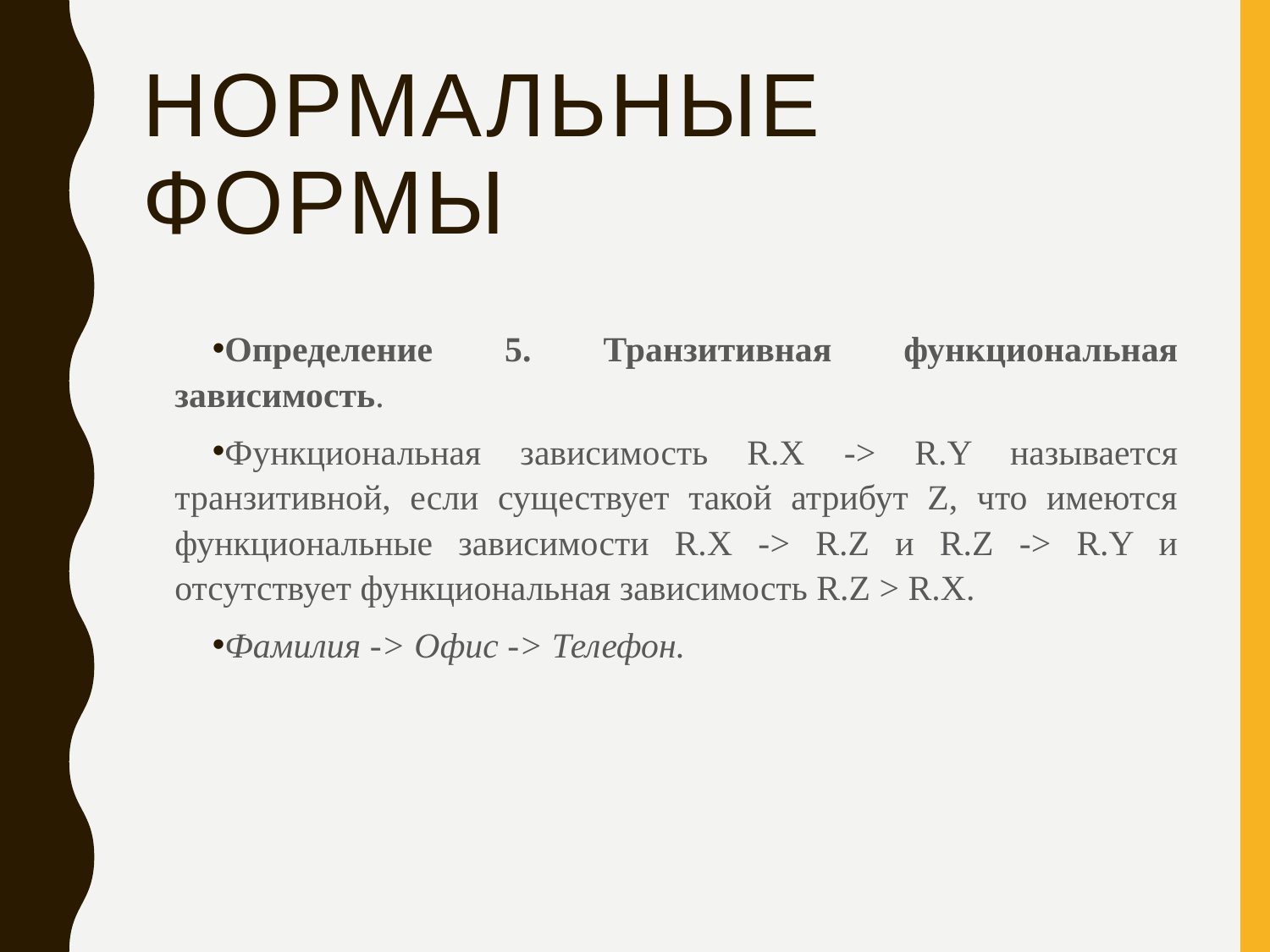

# Нормальные Формы
Определение 5. Транзитивная функциональная зависимость.
Функциональная зависимость R.X -> R.Y называется транзитивной, если существует такой атрибут Z, что имеются функциональные зависимости R.X -> R.Z и R.Z -> R.Y и отсутствует функциональная зависимость R.Z > R.X.
Фамилия -> Офис -> Телефон.